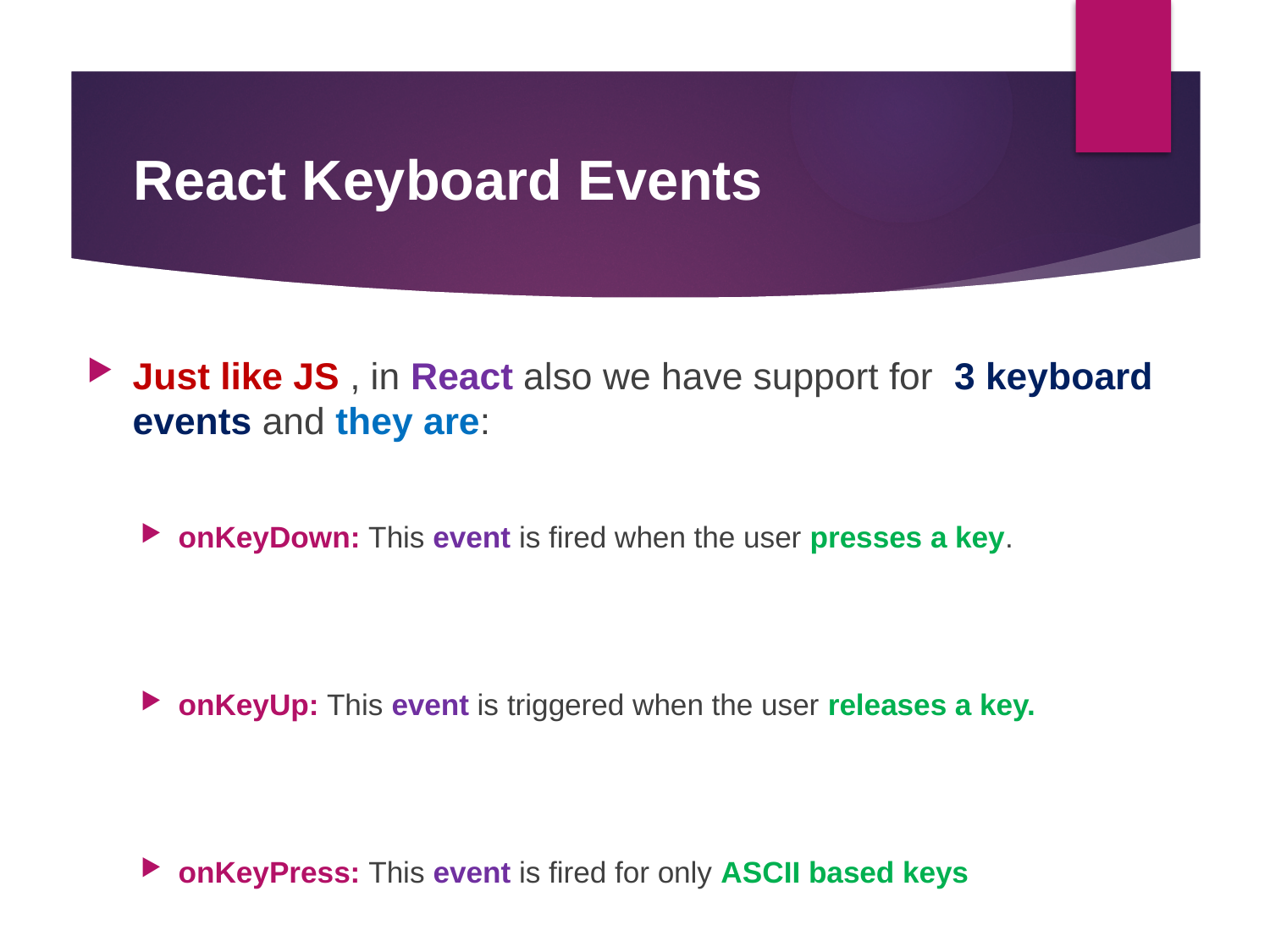

#
React Keyboard Events
Just like JS , in React also we have support for  3 keyboard events and they are:

onKeyDown: This event is fired when the user presses a key.

onKeyUp: This event is triggered when the user releases a key.

onKeyPress: This event is fired for only ASCII based keys